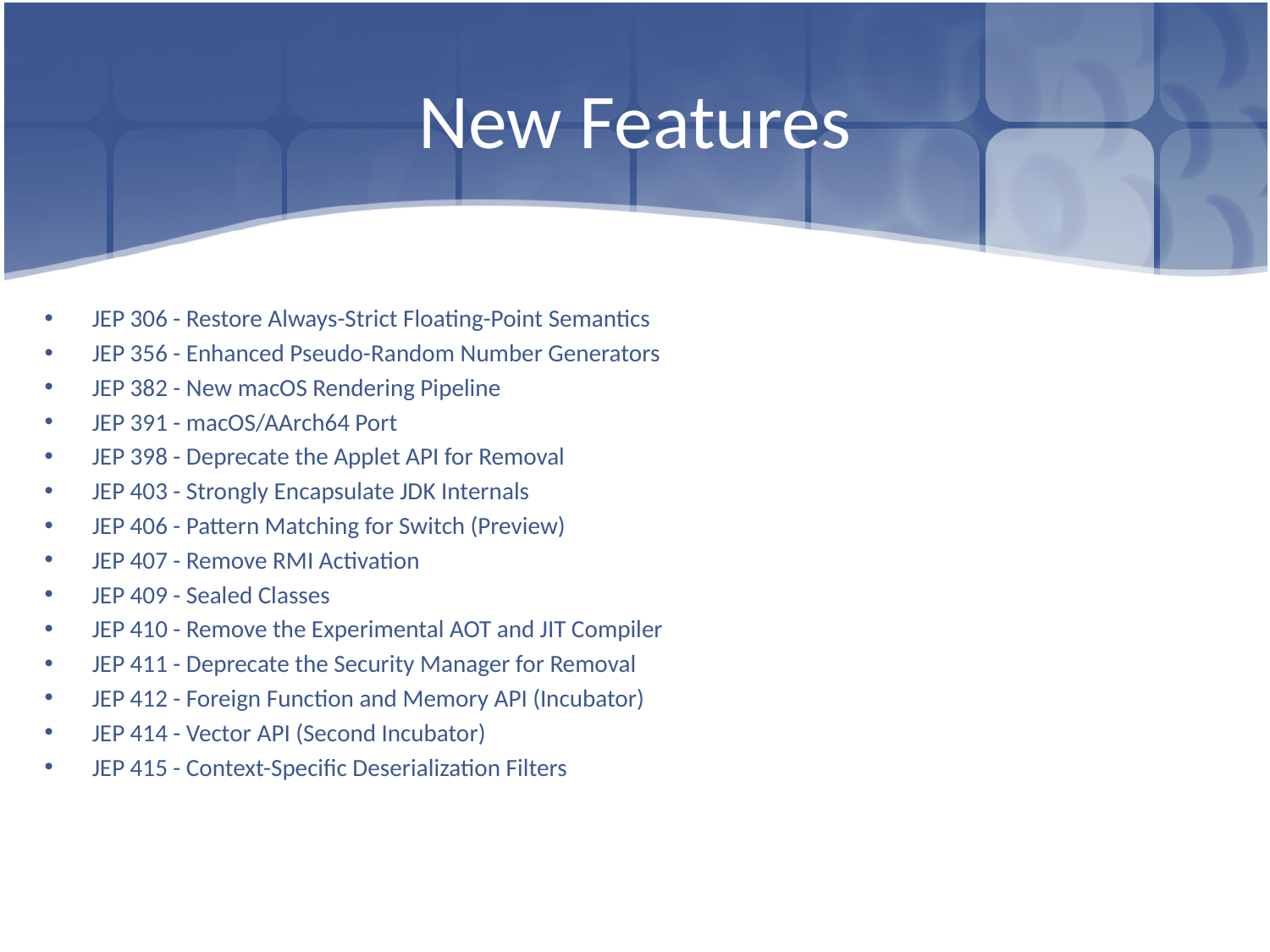

# New Features
JEP 306 - Restore Always-Strict Floating-Point Semantics
JEP 356 - Enhanced Pseudo-Random Number Generators
JEP 382 - New macOS Rendering Pipeline
JEP 391 - macOS/AArch64 Port
JEP 398 - Deprecate the Applet API for Removal
JEP 403 - Strongly Encapsulate JDK Internals
JEP 406 - Pattern Matching for Switch (Preview)
JEP 407 - Remove RMI Activation
JEP 409 - Sealed Classes
JEP 410 - Remove the Experimental AOT and JIT Compiler
JEP 411 - Deprecate the Security Manager for Removal
JEP 412 - Foreign Function and Memory API (Incubator)
JEP 414 - Vector API (Second Incubator)
JEP 415 - Context-Specific Deserialization Filters